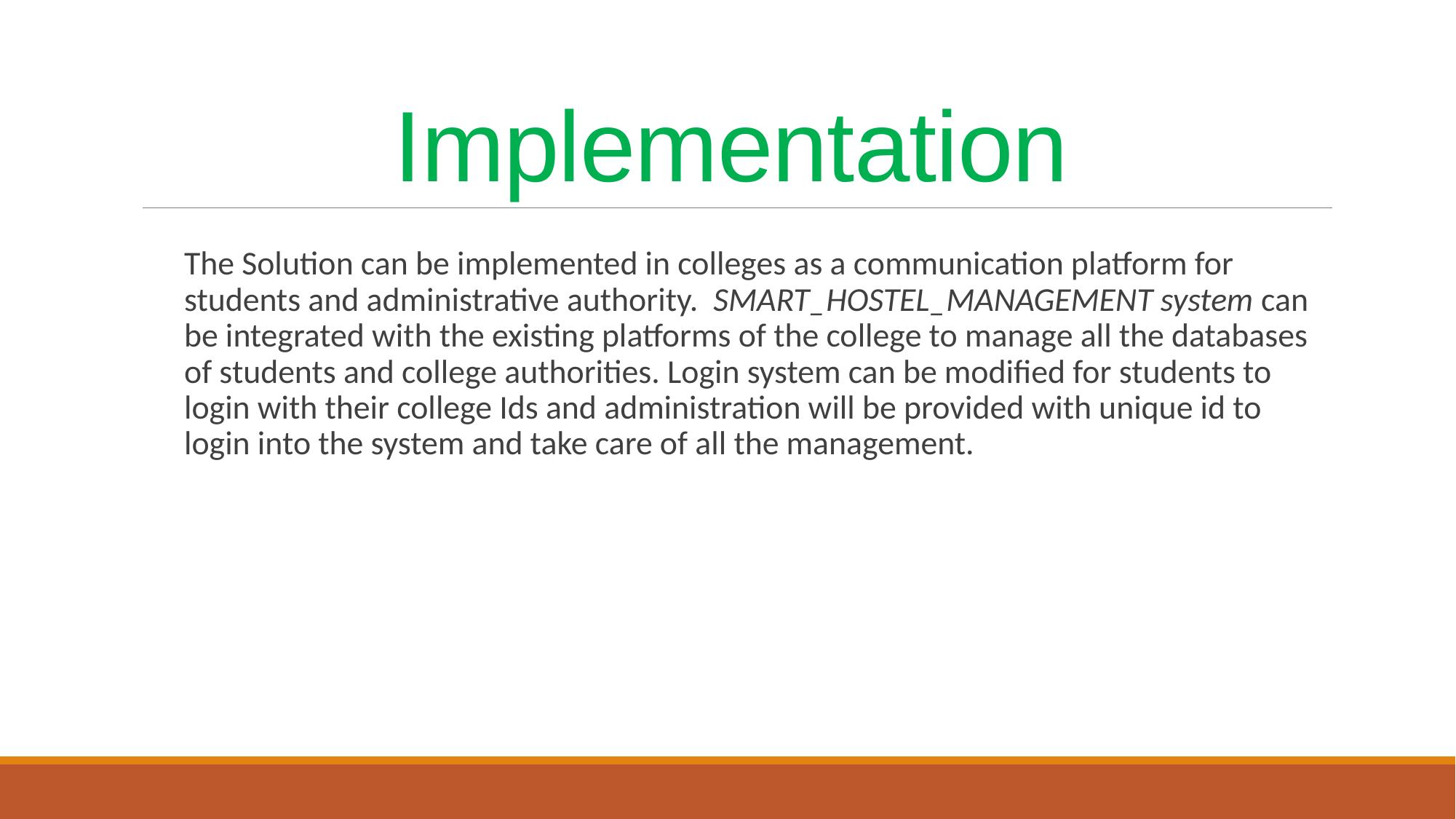

# Implementation
The Solution can be implemented in colleges as a communication platform for students and administrative authority.  SMART_HOSTEL_MANAGEMENT system can be integrated with the existing platforms of the college to manage all the databases  of students and college authorities. Login system can be modified for students to login with their college Ids and administration will be provided with unique id to login into the system and take care of all the management.